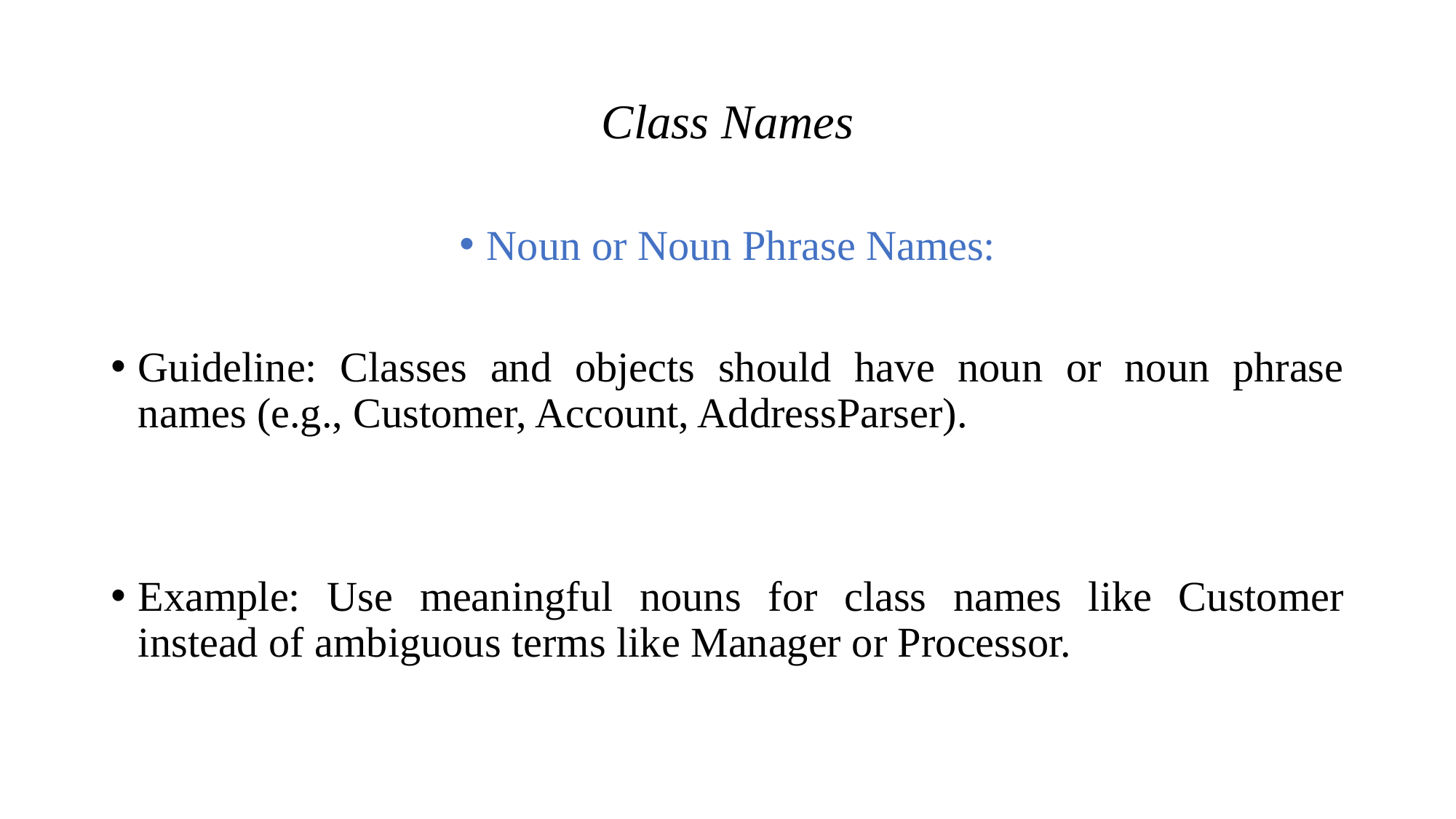

# Class Names
Noun or Noun Phrase Names:

Guideline: Classes and objects should have noun or noun phrase names (e.g., Customer, Account, AddressParser).

Example: Use meaningful nouns for class names like Customer instead of ambiguous terms like Manager or Processor.